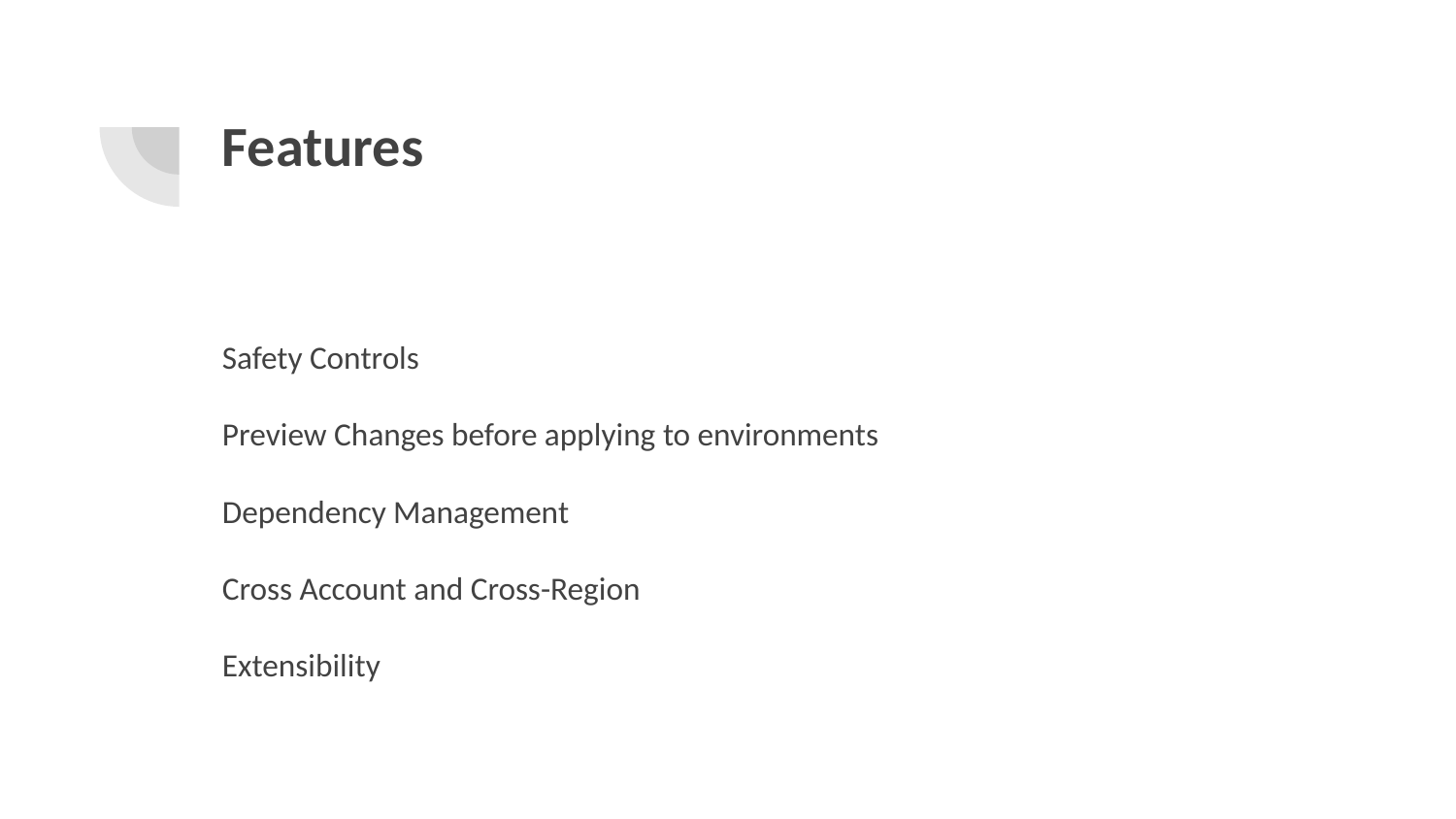

# Features
Safety Controls
Preview Changes before applying to environments
Dependency Management
Cross Account and Cross-Region
Extensibility